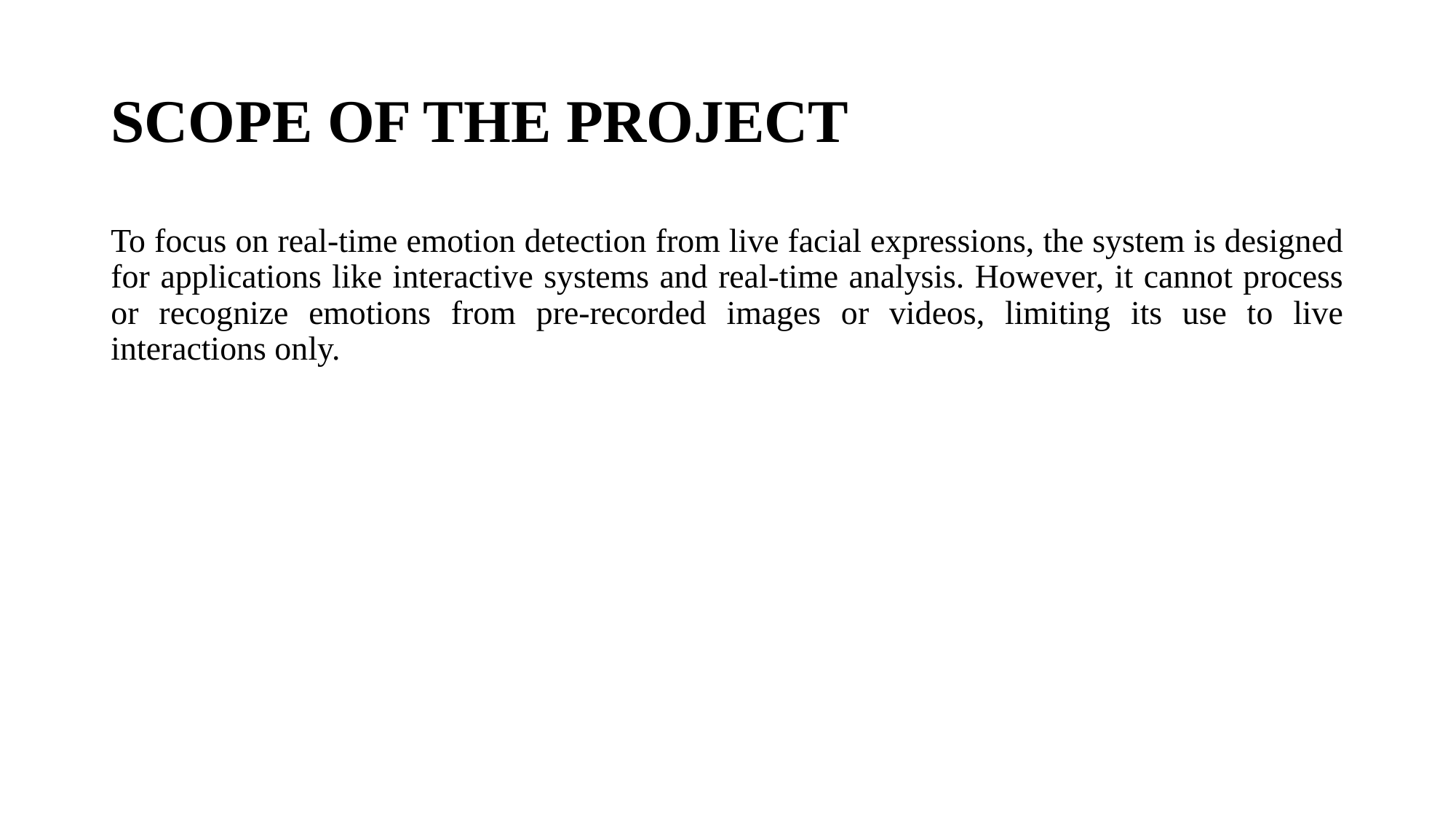

# SCOPE OF THE PROJECT
To focus on real-time emotion detection from live facial expressions, the system is designed for applications like interactive systems and real-time analysis. However, it cannot process or recognize emotions from pre-recorded images or videos, limiting its use to live interactions only.